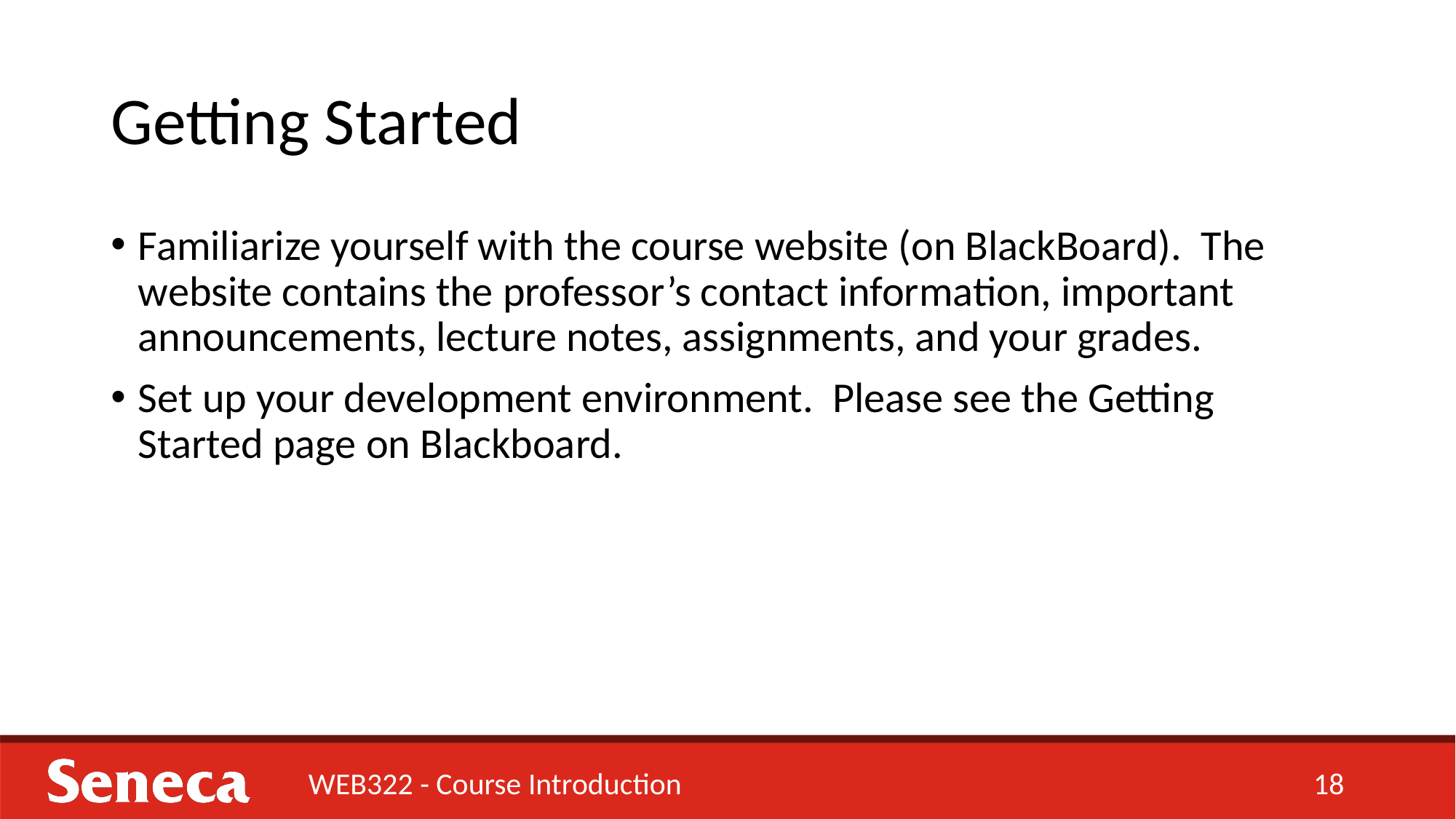

# Getting Started
Familiarize yourself with the course website (on BlackBoard).  The website contains the professor’s contact information, important announcements, lecture notes, assignments, and your grades.
Set up your development environment.  Please see the Getting Started page on Blackboard.
WEB322 - Course Introduction
18